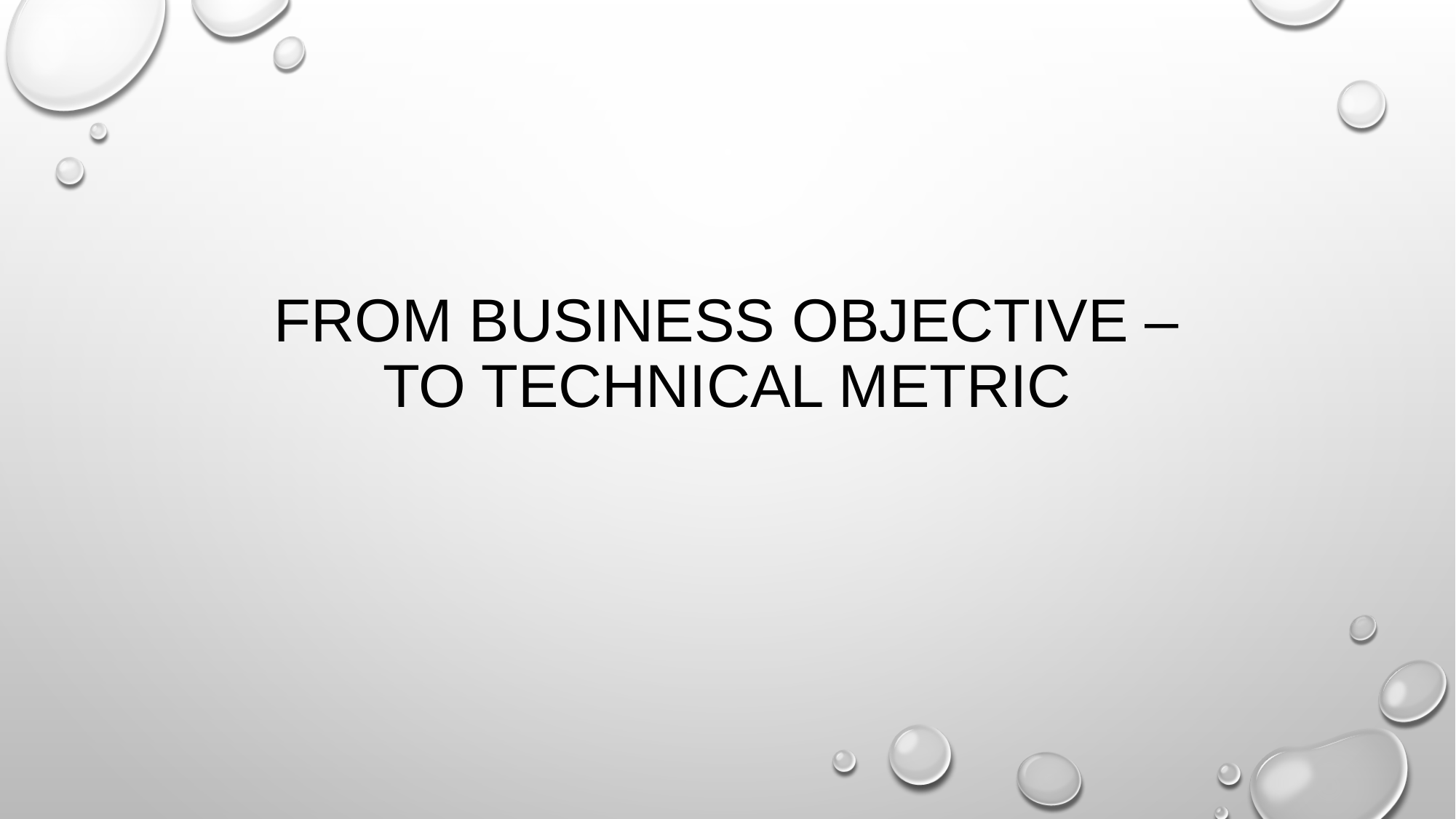

# From business OBJECTIVE – to TECHNICAL metric